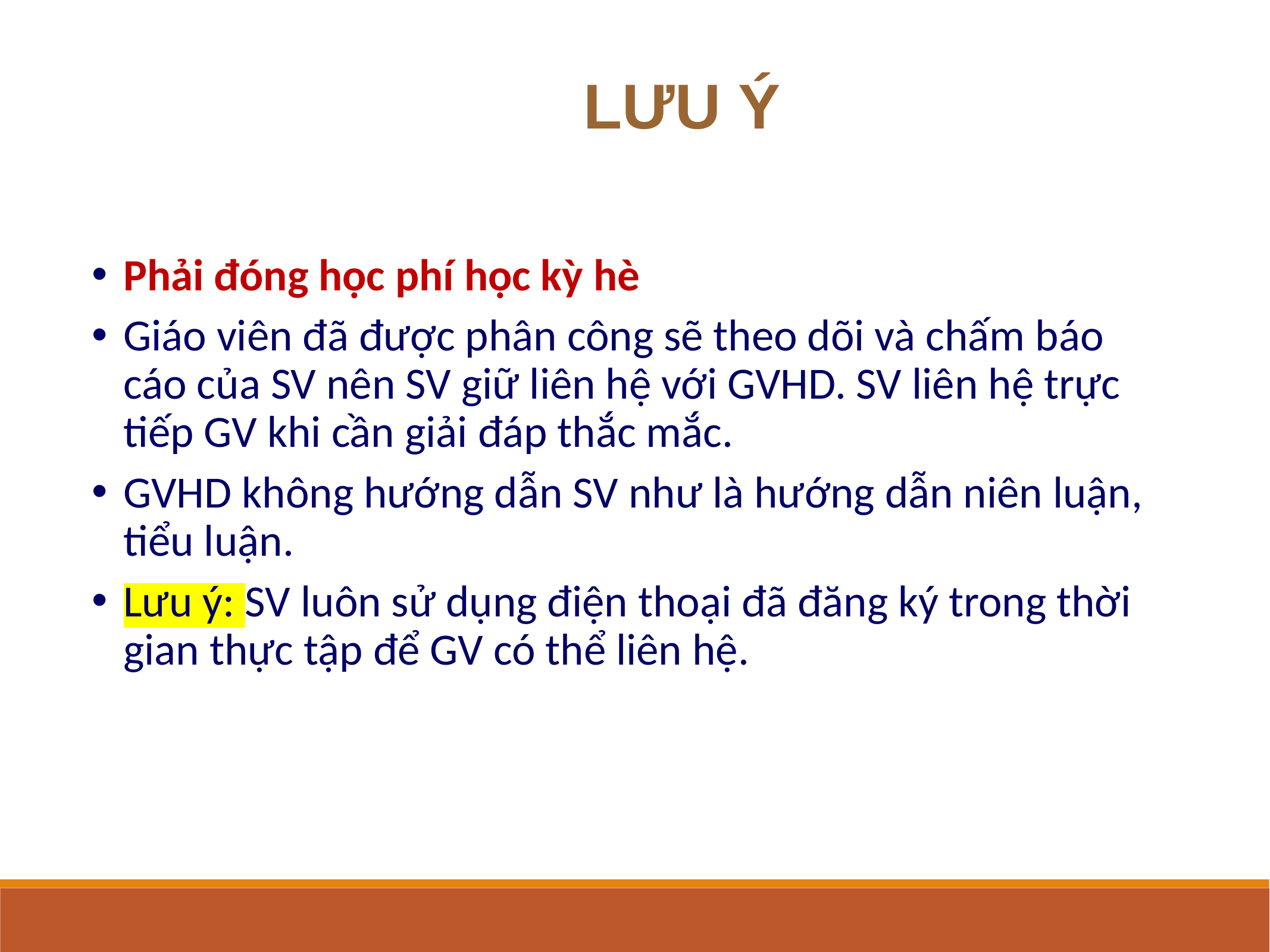

LƯU Ý
Phải đóng học phí học kỳ hè
Giáo viên đã được phân công sẽ theo dõi và chấm báo cáo của SV nên SV giữ liên hệ với GVHD. SV liên hệ trực tiếp GV khi cần giải đáp thắc mắc.
GVHD không hướng dẫn SV như là hướng dẫn niên luận, tiểu luận.
Lưu ý: SV luôn sử dụng điện thoại đã đăng ký trong thời gian thực tập để GV có thể liên hệ.